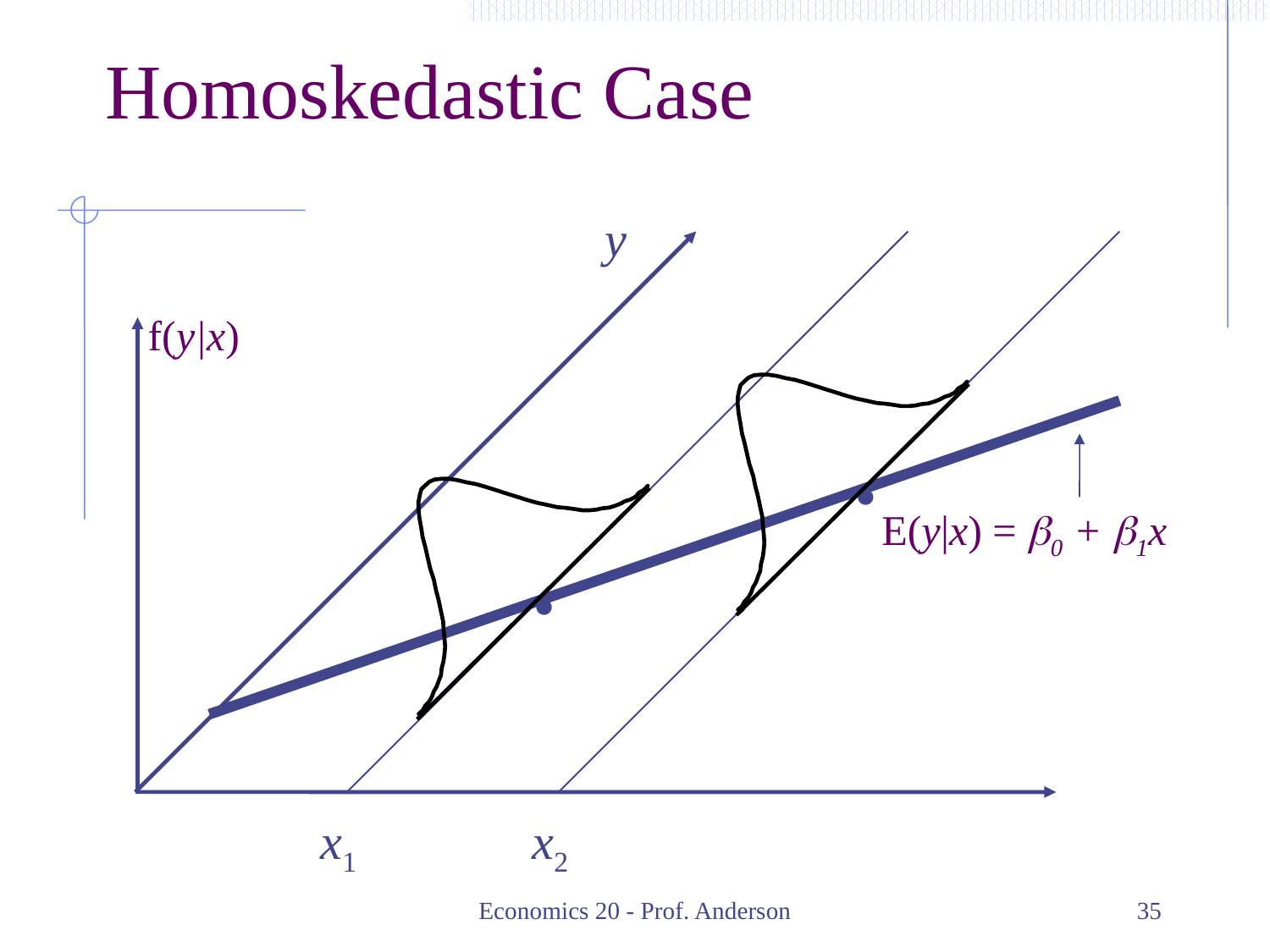

Homoskedastic Case
y

f(y|x)

.

E(y|x) = β0 + β1x
.

x1
x2
Economics 20 - Prof. Anderson
35